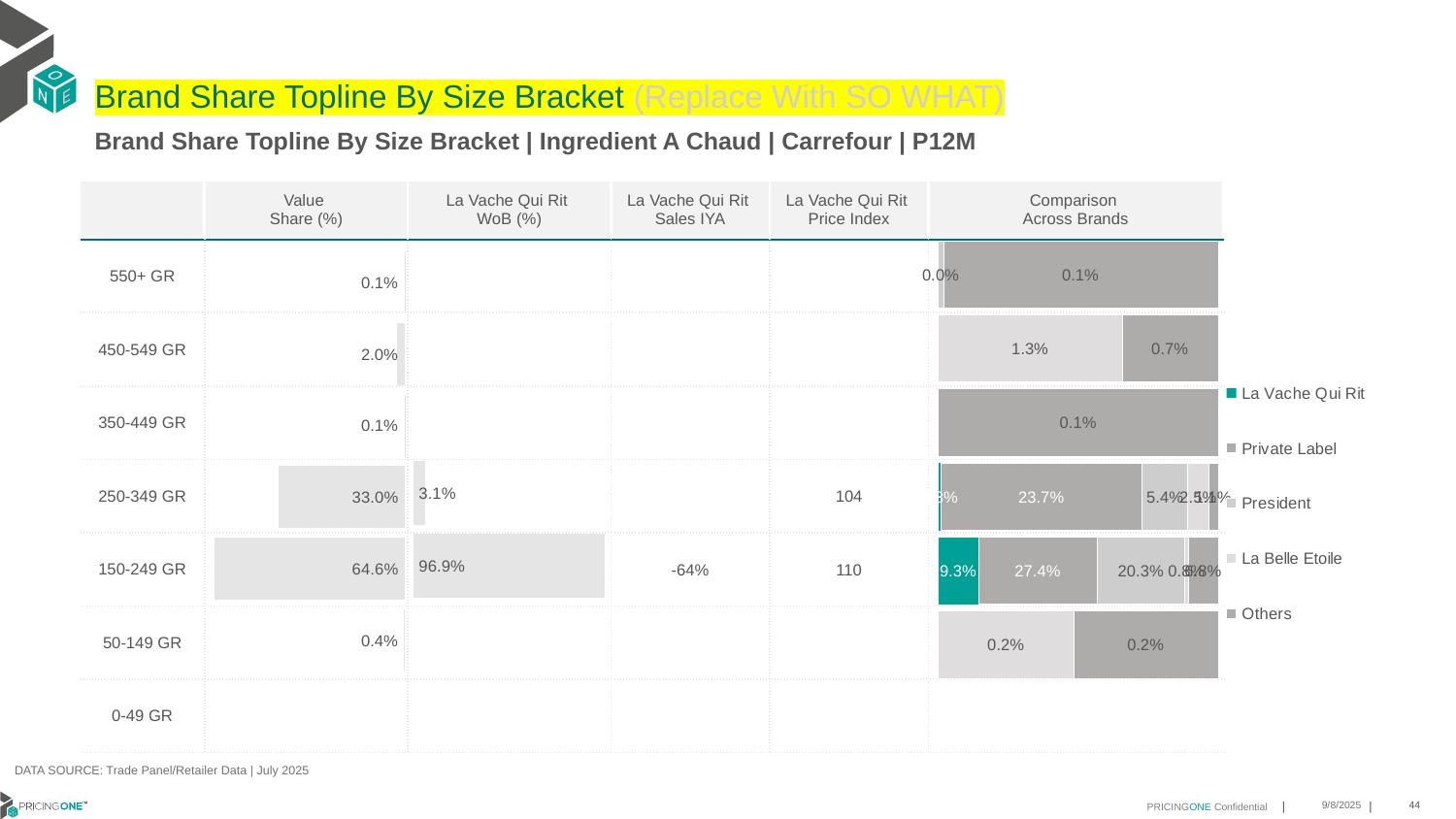

# Brand Share Topline By Size Bracket (Replace With SO WHAT)
Brand Share Topline By Size Bracket | Ingredient A Chaud | Carrefour | P12M
|  | Value Share (%) | La Vache Qui Rit WoB (%) | La Vache Qui Rit Sales IYA | La Vache Qui Rit Price Index | Comparison Across Brands |
| --- | --- | --- | --- | --- | --- |
| 550+ GR |  |  |  |  |  |
| 450-549 GR |  |  |  |  |  |
| 350-449 GR |  |  |  |  |  |
| 250-349 GR |  |  |  | 104 |  |
| 150-249 GR |  |  | -64% | 110 |  |
| 50-149 GR |  |  |  |  |  |
| 0-49 GR |  |  |  |  |  |

### Chart

| Category | La Vache Qui Rit | Private Label | President | La Belle Etoile | Others |
|---|---|---|---|---|---|
| 550+ GR | None | None | 1.2928820236534203e-05 | None | 0.0007004547497037863 |
| 450-549 GR | None | None | None | 0.012877219878434614 | 0.0067409719484823865 |
| 350-449 GR | None | None | None | None | 0.0007402755160323117 |
| 250-349 GR | 0.002998279604987192 | 0.23728694740785775 | 0.053712525096276616 | 0.024612738737848347 | 0.011119015249112508 |
| 150-249 GR | 0.09269665310194002 | 0.273528499142101 | 0.20292748713151426 | 0.008226062432985615 | 0.06818079432373077 |
| 50-149 GR | None | None | None | 0.0017571128622799084 | 0.0018820339964764655 |
| 0-49 GR | None | None | None | None | None |

### Chart

| Category | Value Share |
|---|---|
|  | 0.0007133835699403206 |

### Chart

| Category | Brand WoB % |
|---|---|
|  | None |
DATA SOURCE: Trade Panel/Retailer Data | July 2025

9/8/2025
44